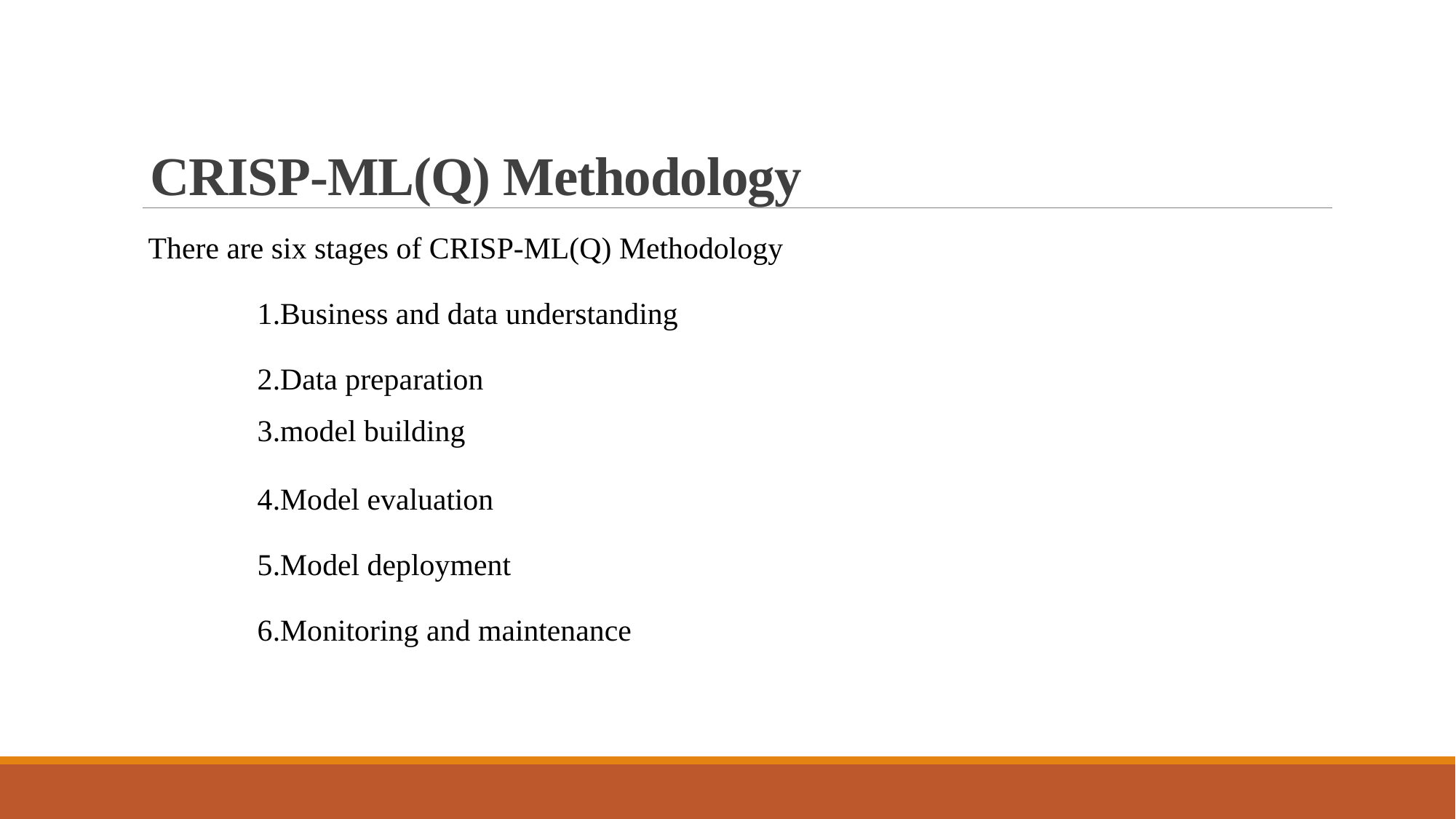

# CRISP-ML(Q) Methodology
There are six stages of CRISP-ML(Q) Methodology

	1.Business and data understanding

	2.Data preparation
	3.model building

	4.Model evaluation

	5.Model deployment

	6.Monitoring and maintenance